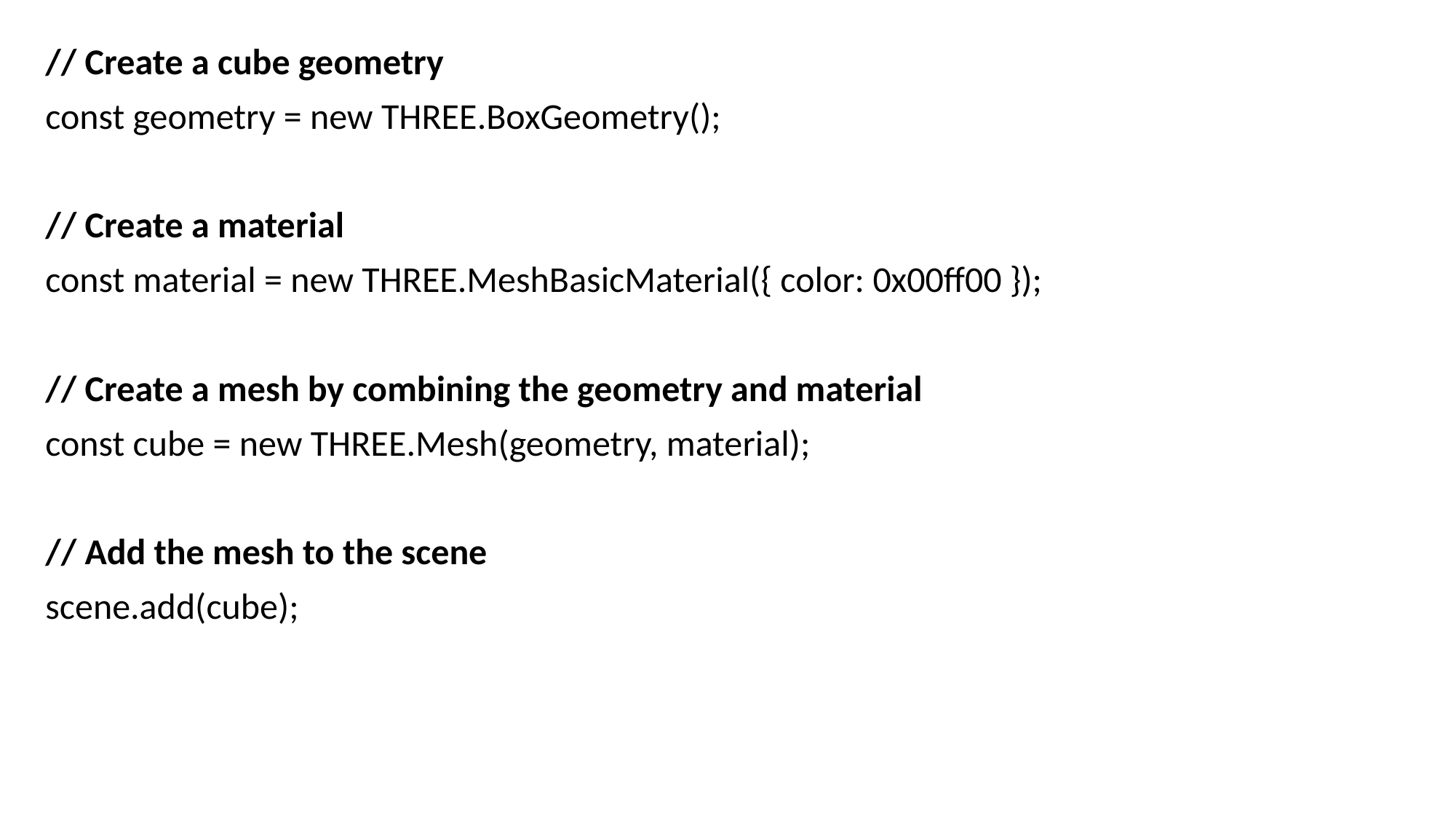

// Create a cube geometry
const geometry = new THREE.BoxGeometry();

// Create a material
const material = new THREE.MeshBasicMaterial({ color: 0x00ff00 });

// Create a mesh by combining the geometry and material
const cube = new THREE.Mesh(geometry, material);

// Add the mesh to the scene
scene.add(cube);